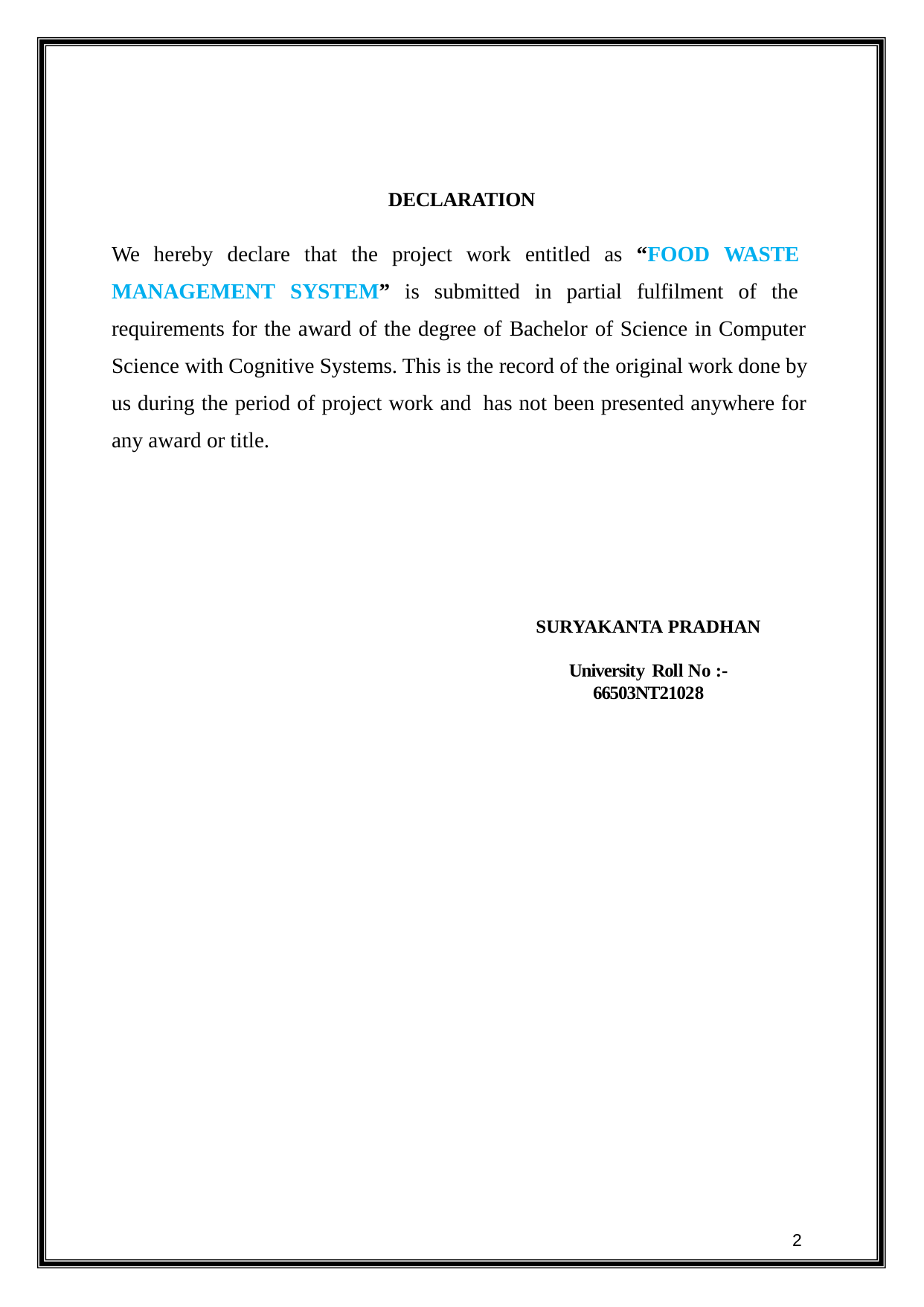

DECLARATION
We hereby declare that the project work entitled as “FOOD WASTE  MANAGEMENT SYSTEM” is submitted in partial fulfilment of the  requirements for the award of the degree of Bachelor of Science in Computer  Science with Cognitive Systems. This is the record of the original work done by  us during the period of project work and has not been presented anywhere for  any award or title.
SURYAKANTA PRADHAN

University Roll No :- 66503NT21028
2